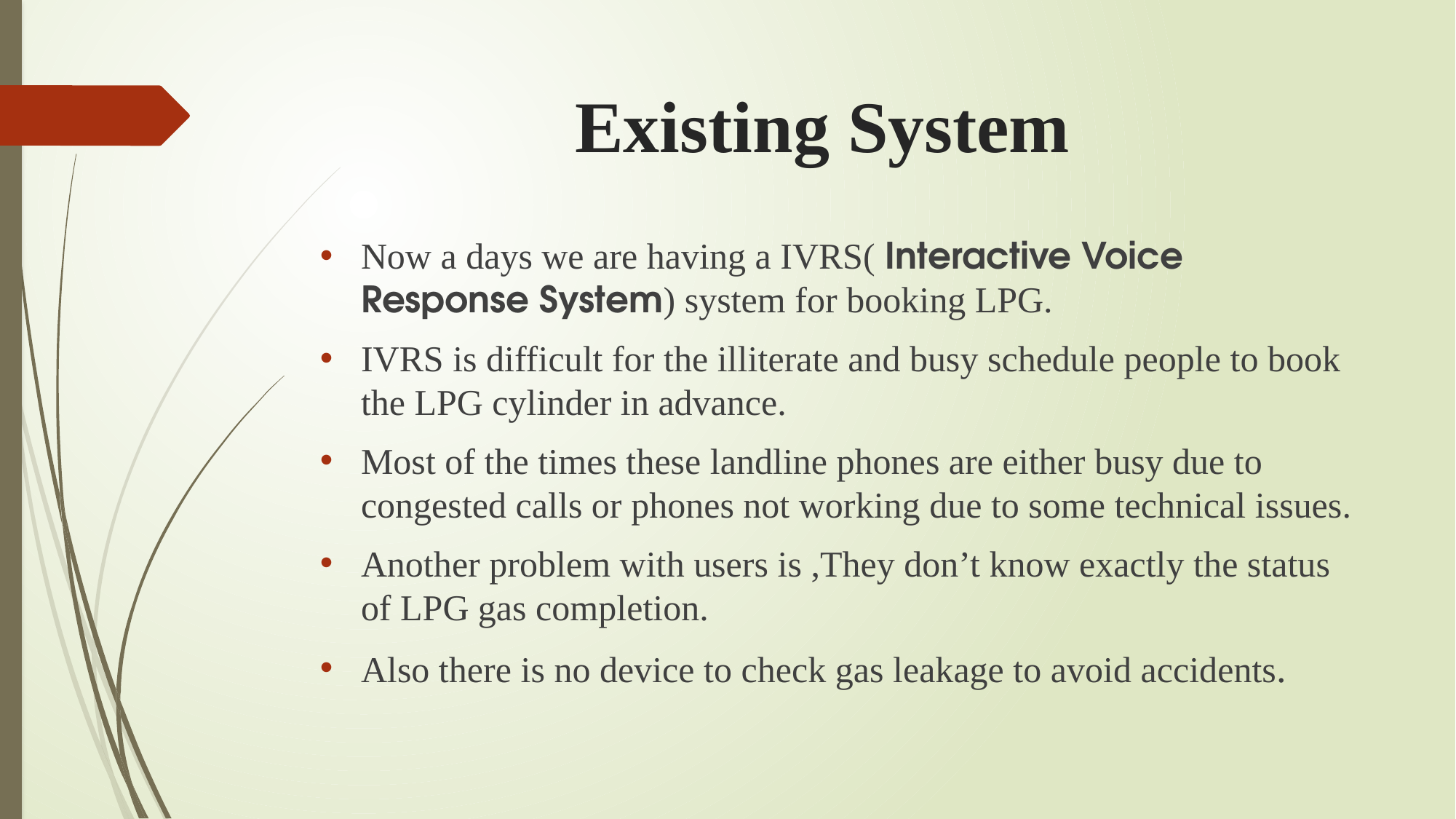

# Existing System
Now a days we are having a IVRS( Interactive Voice Response System) system for booking LPG.
IVRS is difficult for the illiterate and busy schedule people to book the LPG cylinder in advance.
Most of the times these landline phones are either busy due to congested calls or phones not working due to some technical issues.
Another problem with users is ,They don’t know exactly the status of LPG gas completion.
Also there is no device to check gas leakage to avoid accidents.